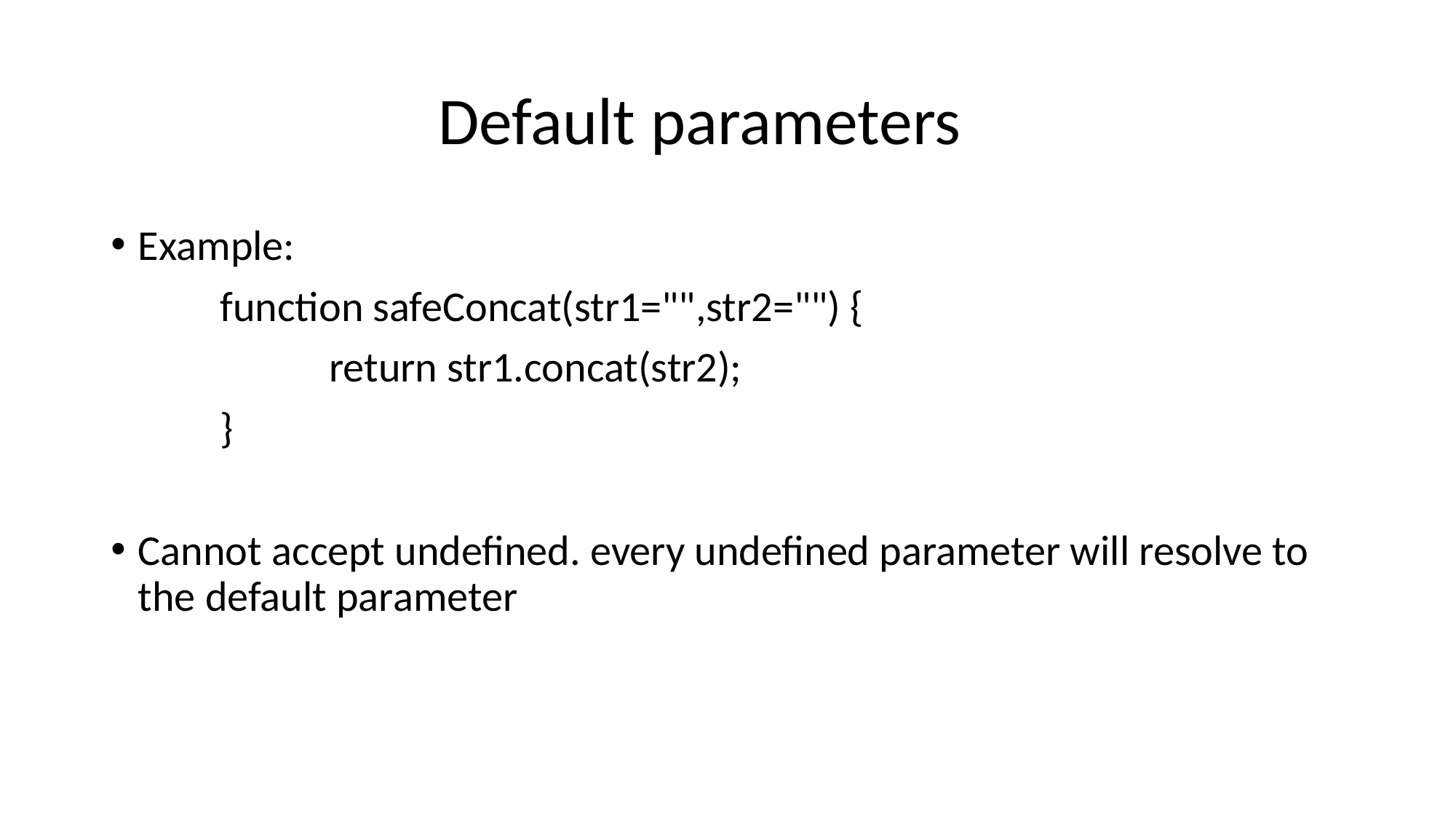

# Default parameters
Example:
	function safeConcat(str1="",str2="") {
   		return str1.concat(str2);
	}

Cannot accept undefined. every undefined parameter will resolve to the default parameter